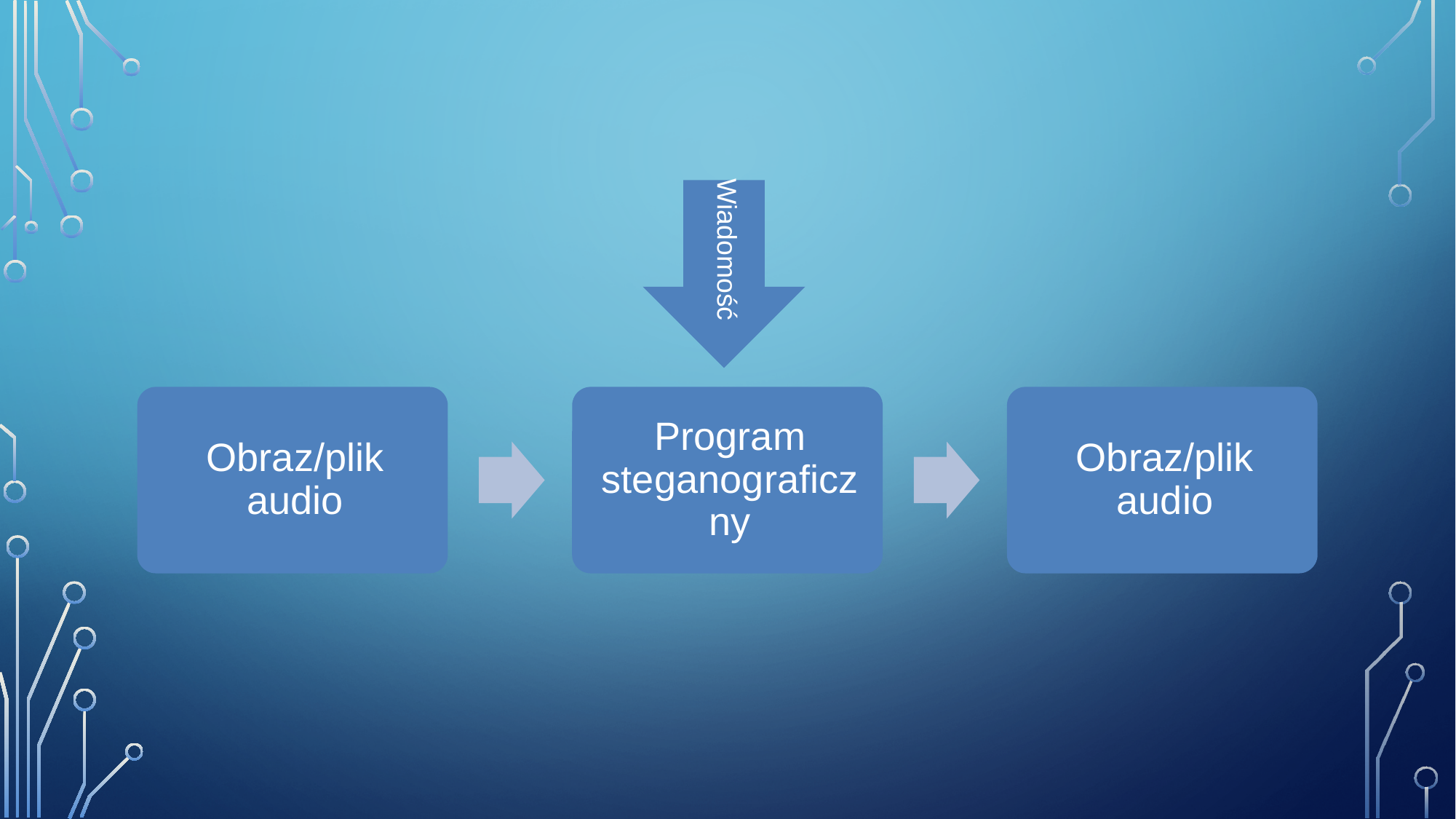

Wiadomość
Obraz/plik audio

Program steganograficzny

Obraz/plik audio